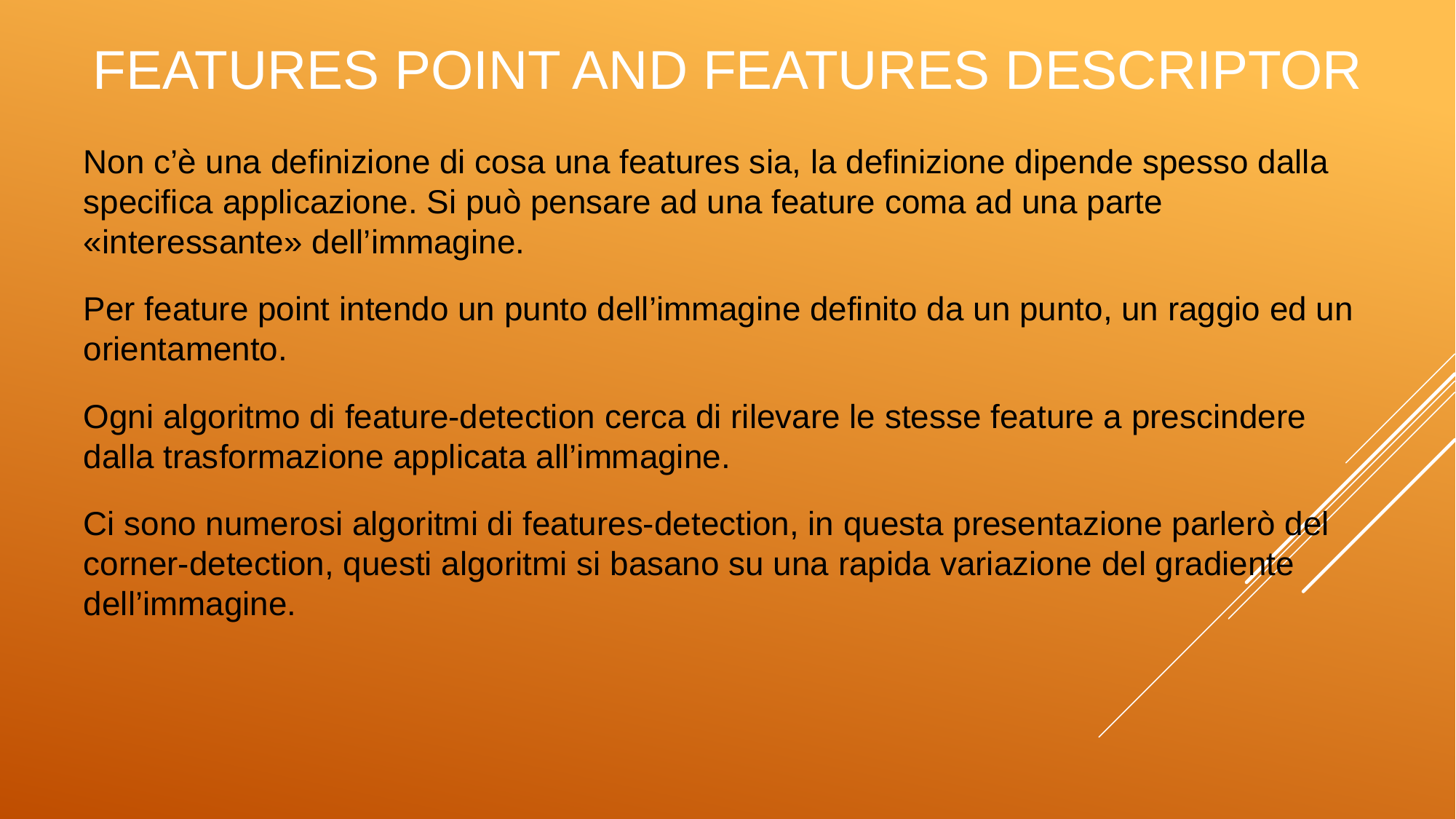

# Features point and features descriptor
Non c’è una definizione di cosa una features sia, la definizione dipende spesso dalla specifica applicazione. Si può pensare ad una feature coma ad una parte «interessante» dell’immagine.
Per feature point intendo un punto dell’immagine definito da un punto, un raggio ed un orientamento.
Ogni algoritmo di feature-detection cerca di rilevare le stesse feature a prescindere dalla trasformazione applicata all’immagine.
Ci sono numerosi algoritmi di features-detection, in questa presentazione parlerò del corner-detection, questi algoritmi si basano su una rapida variazione del gradiente dell’immagine.